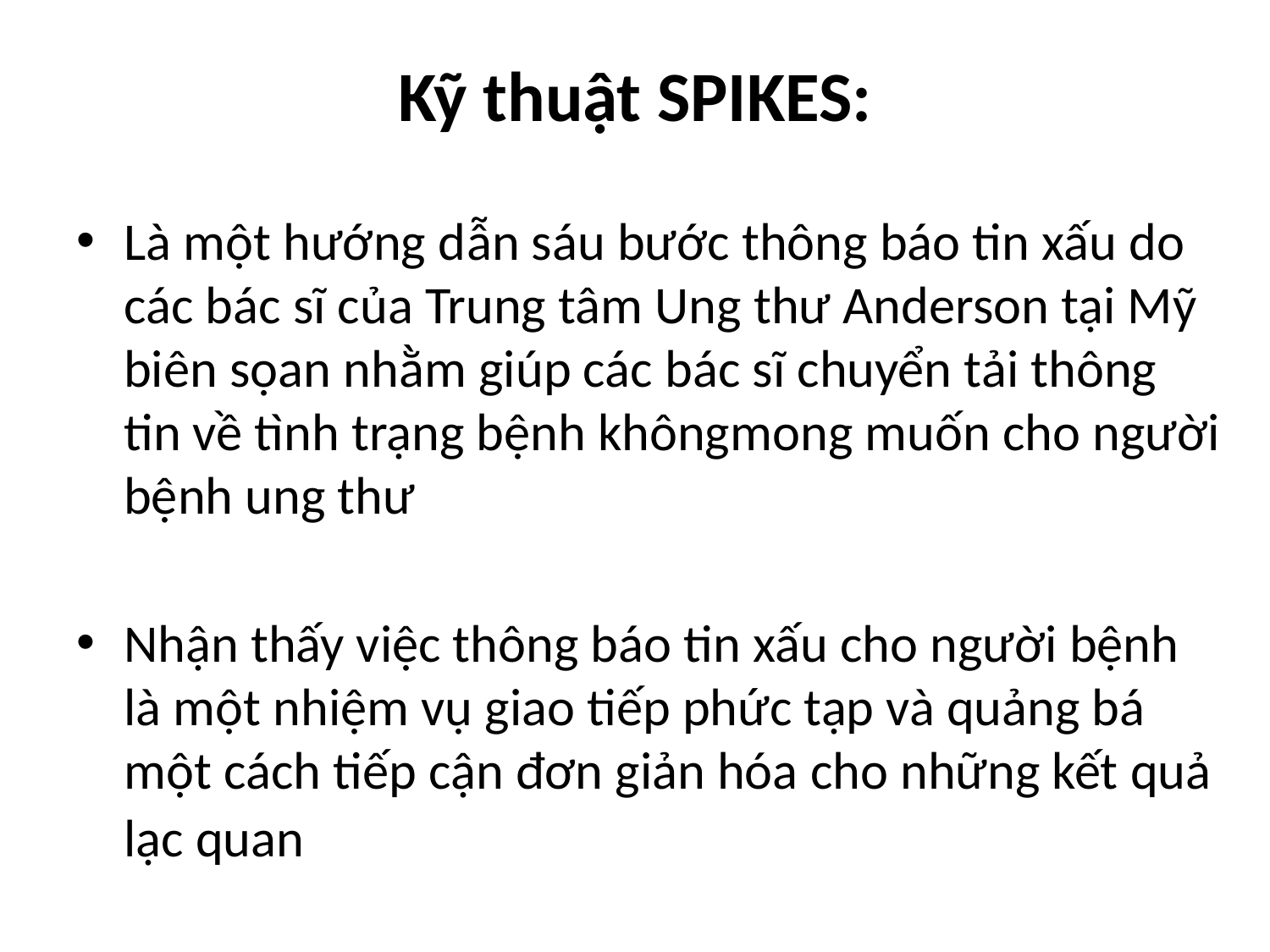

# Kỹ thuật SPIKES:
Là một hướng dẫn sáu bước thông báo tin xấu do các bác sĩ của Trung tâm Ung thư Anderson tại Mỹ biên sọan nhằm giúp các bác sĩ chuyển tải thông tin về tình trạng bệnh khôngmong muốn cho người bệnh ung thư

Nhận thấy việc thông báo tin xấu cho người bệnh là một nhiệm vụ giao tiếp phức tạp và quảng bá một cách tiếp cận đơn giản hóa cho những kết quả lạc quan